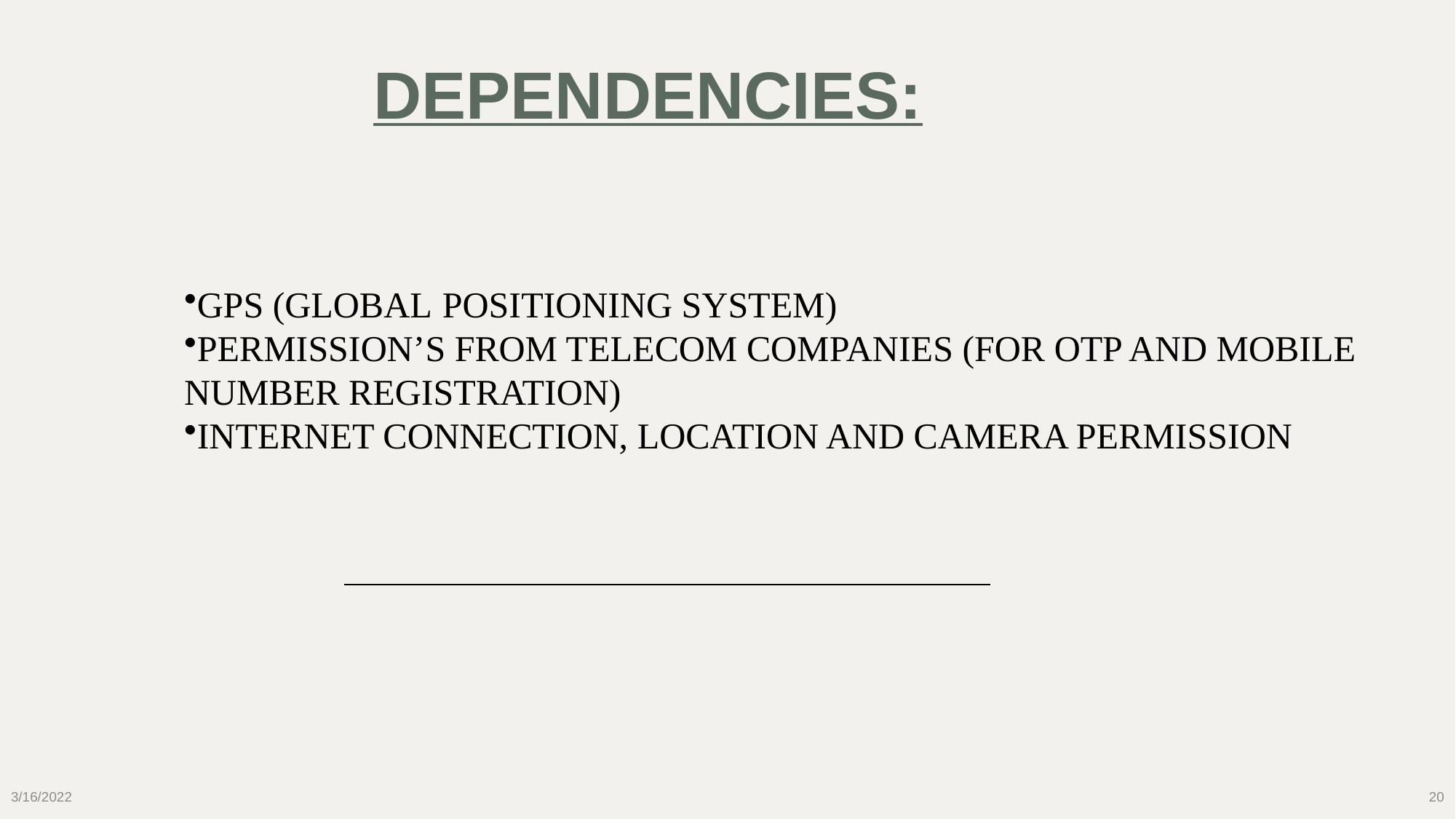

# DEPENDENCIES:
GPS (GLOBAL POSITIONING SYSTEM)
PERMISSION’S FROM TELECOM COMPANIES (FOR OTP AND MOBILE NUMBER REGISTRATION)
INTERNET CONNECTION, LOCATION AND CAMERA PERMISSION

3/16/2022
20